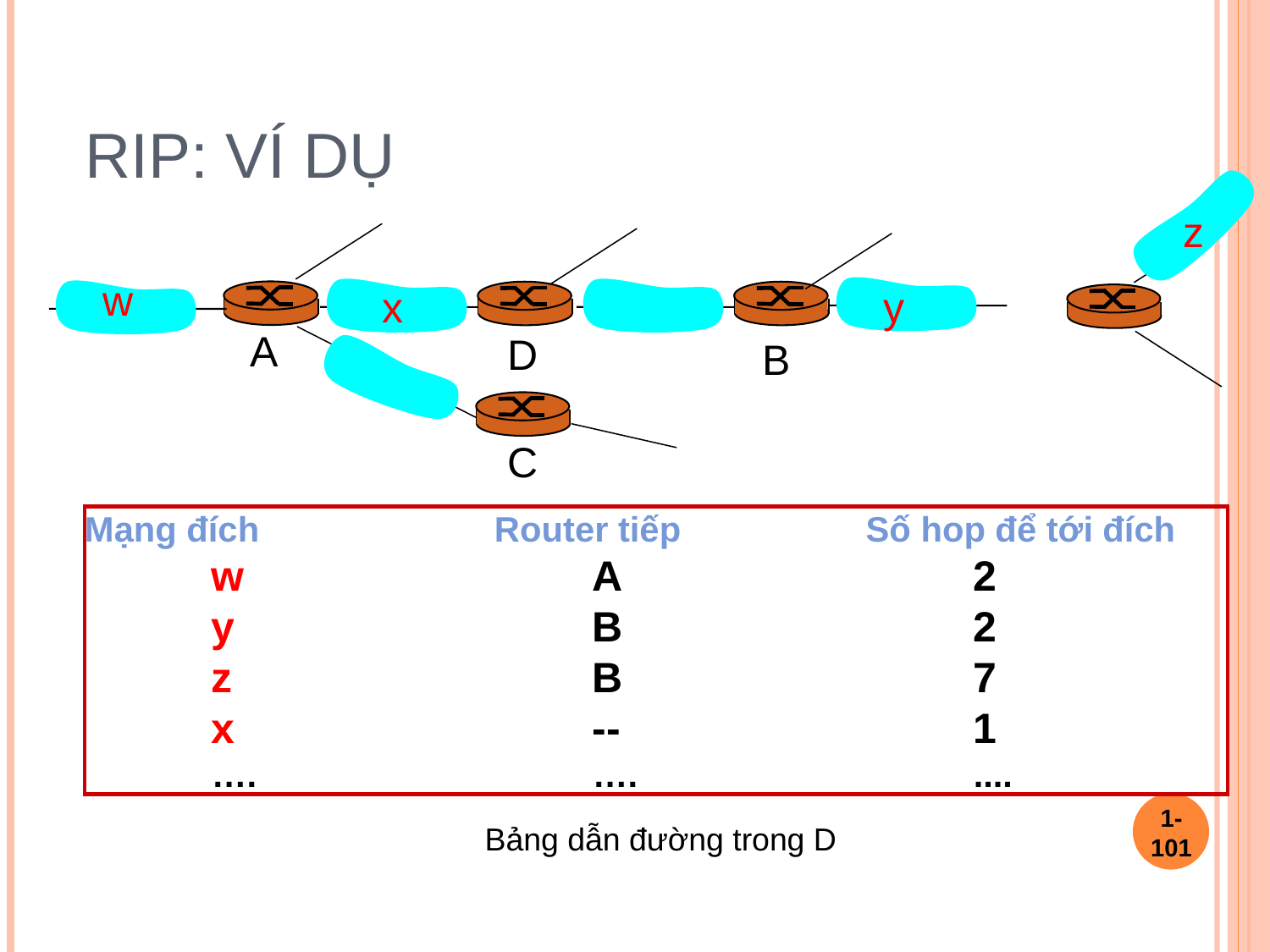

# RIP: Ví dụ

z
w

x
y

A
D
B

C
Mạng đích	                Router tiếp                   Số hop để tới đích
 	w			A			2
	y			B			2
 	z			B			7
	x			--			1
	….			….			....
1-101
Bảng dẫn đường trong D